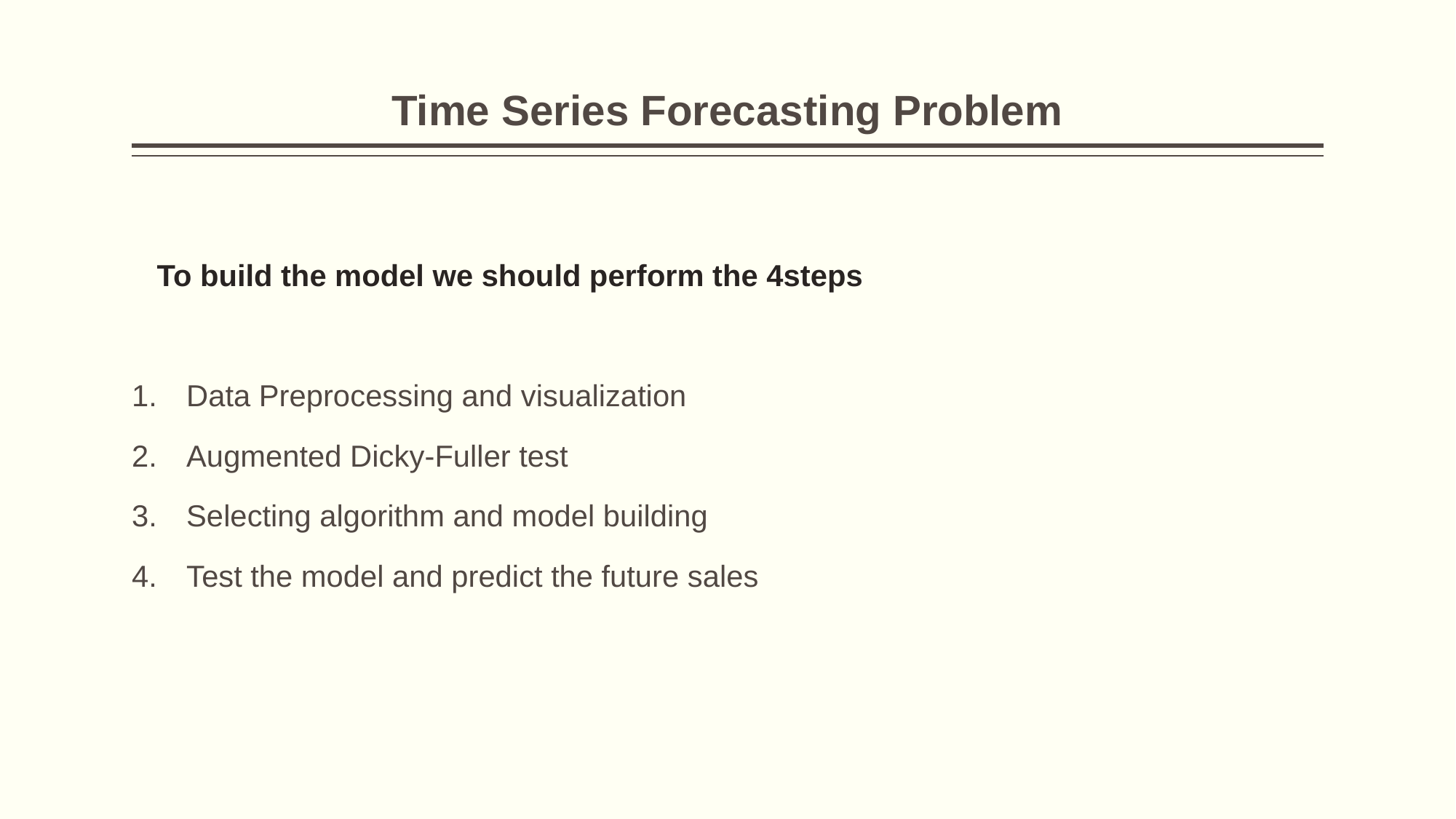

# Time Series Forecasting Problem

   To build the model we should perform the 4steps

Data Preprocessing and visualization
Augmented Dicky-Fuller test
Selecting algorithm and model building
Test the model and predict the future sales